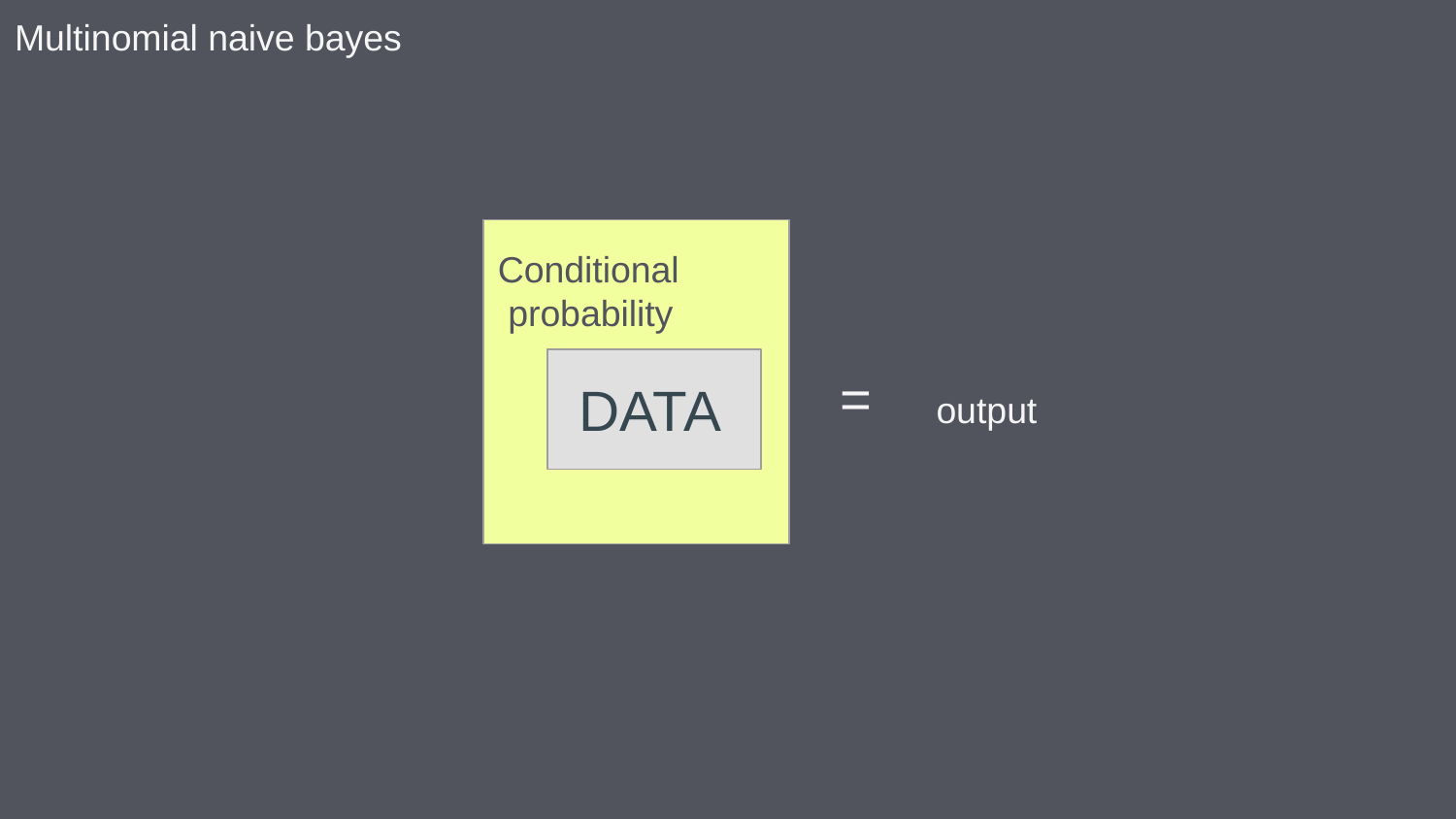

Multinomial naive bayes

Conditional
 probability

=
DATA
output